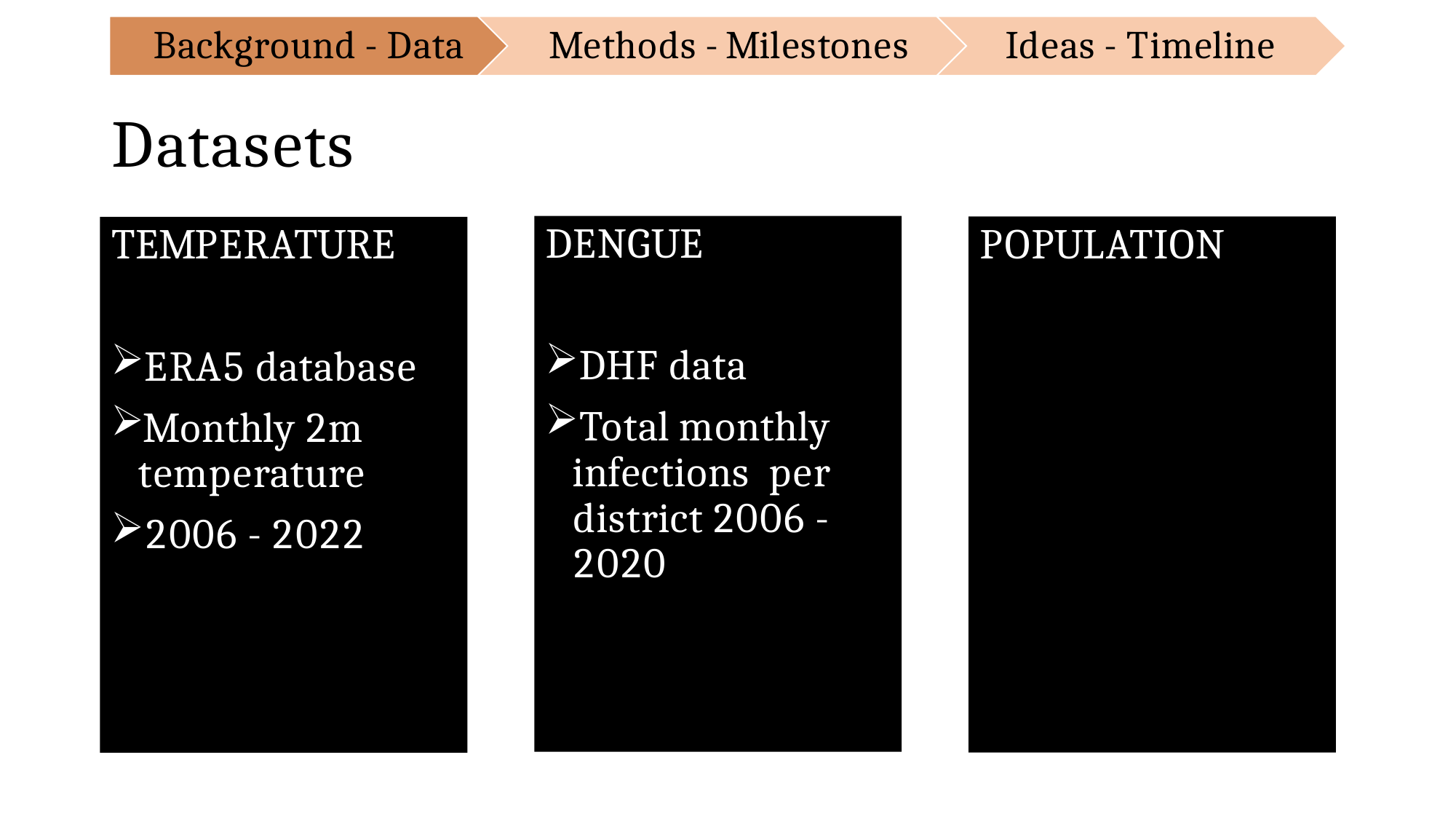

# Datasets
DENGUE

DHF data
Total monthly infections  per district 2006 - 2020
POPULATION

TEMPERATURE

ERA5 database
Monthly 2m temperature
2006 - 2022